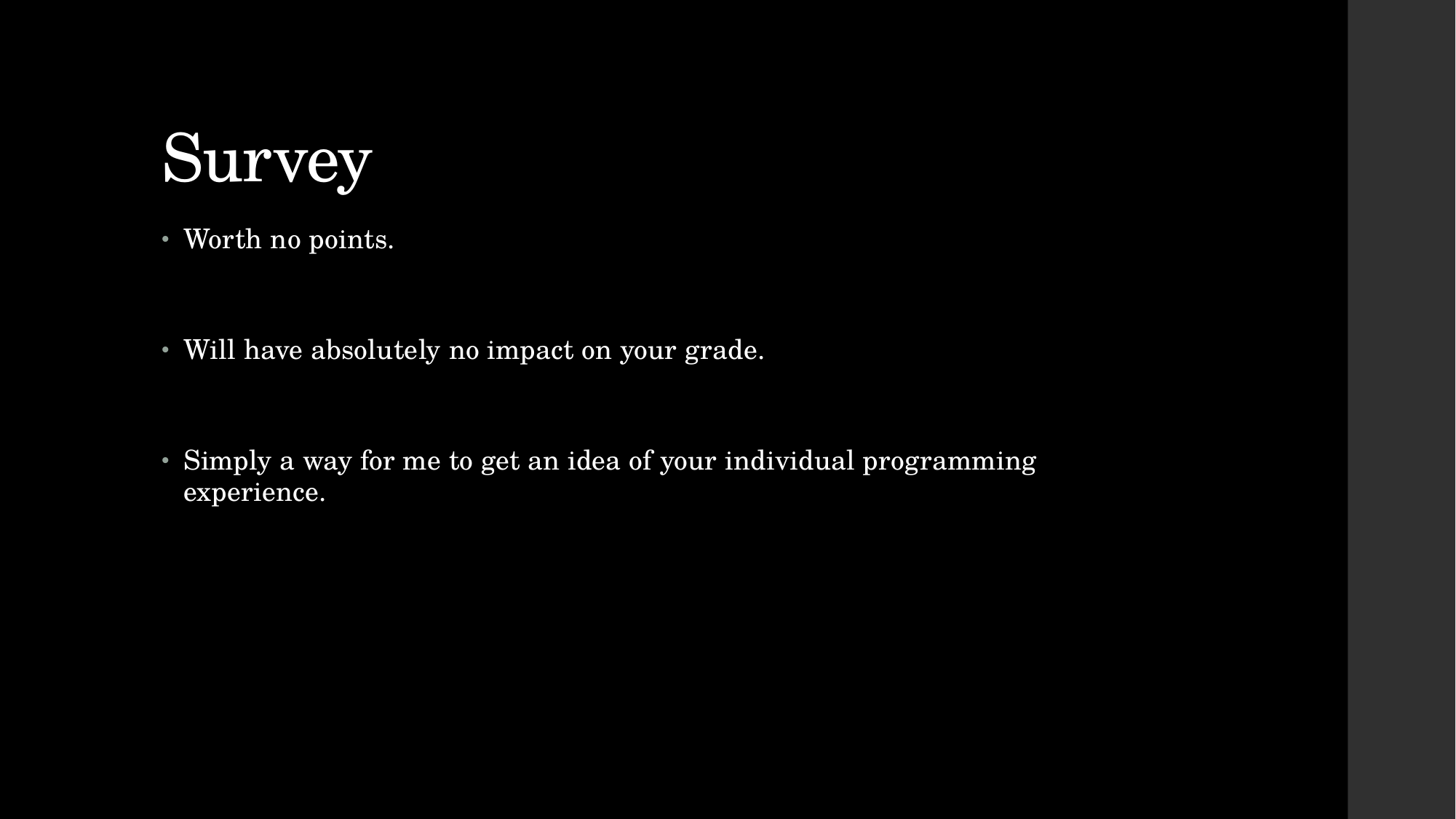

# Survey
Worth no points.

Will have absolutely no impact on your grade.

Simply a way for me to get an idea of your individual programming experience.